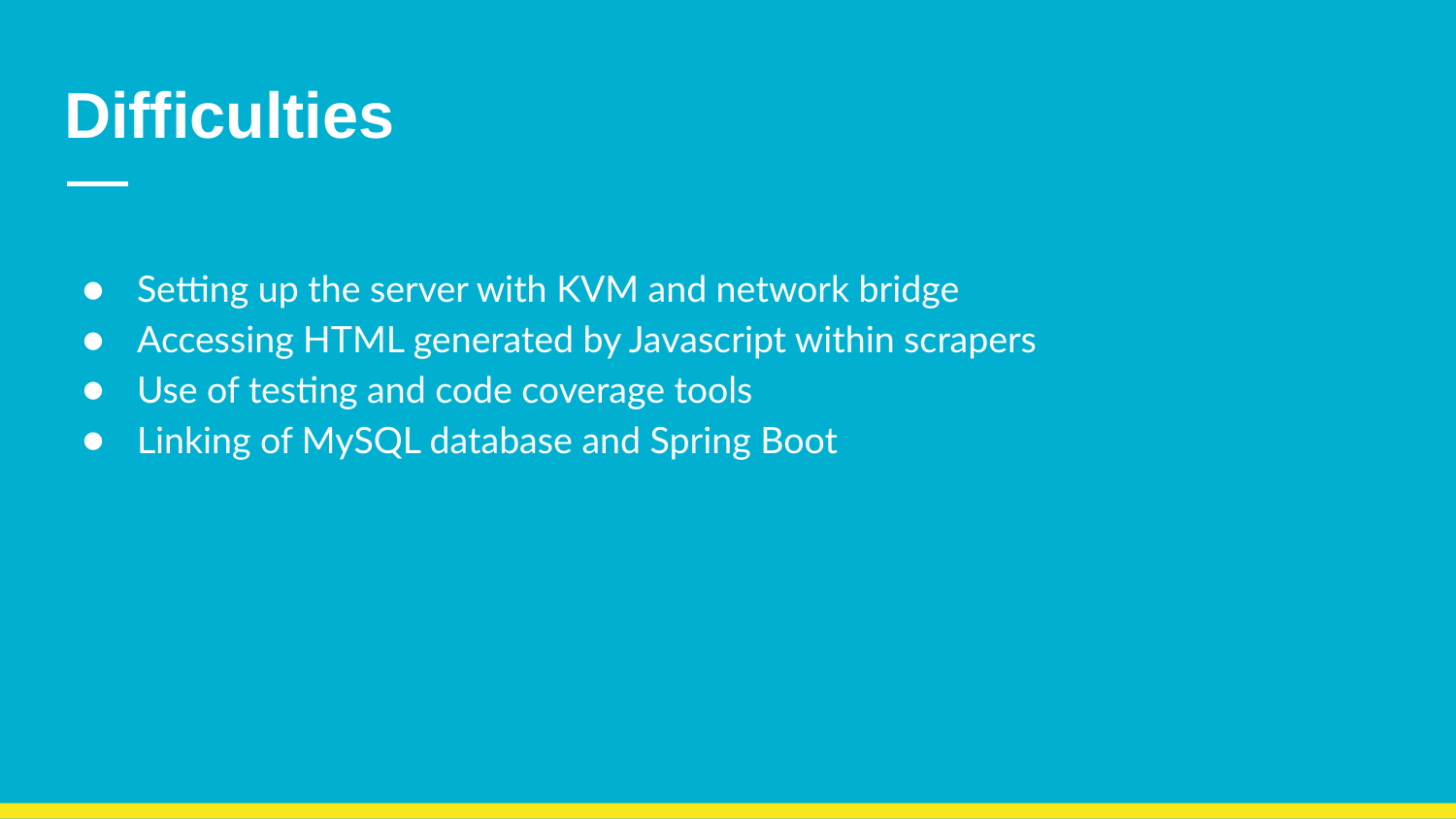

# Difficulties
Setting up the server with KVM and network bridge
Accessing HTML generated by Javascript within scrapers
Use of testing and code coverage tools
Linking of MySQL database and Spring Boot